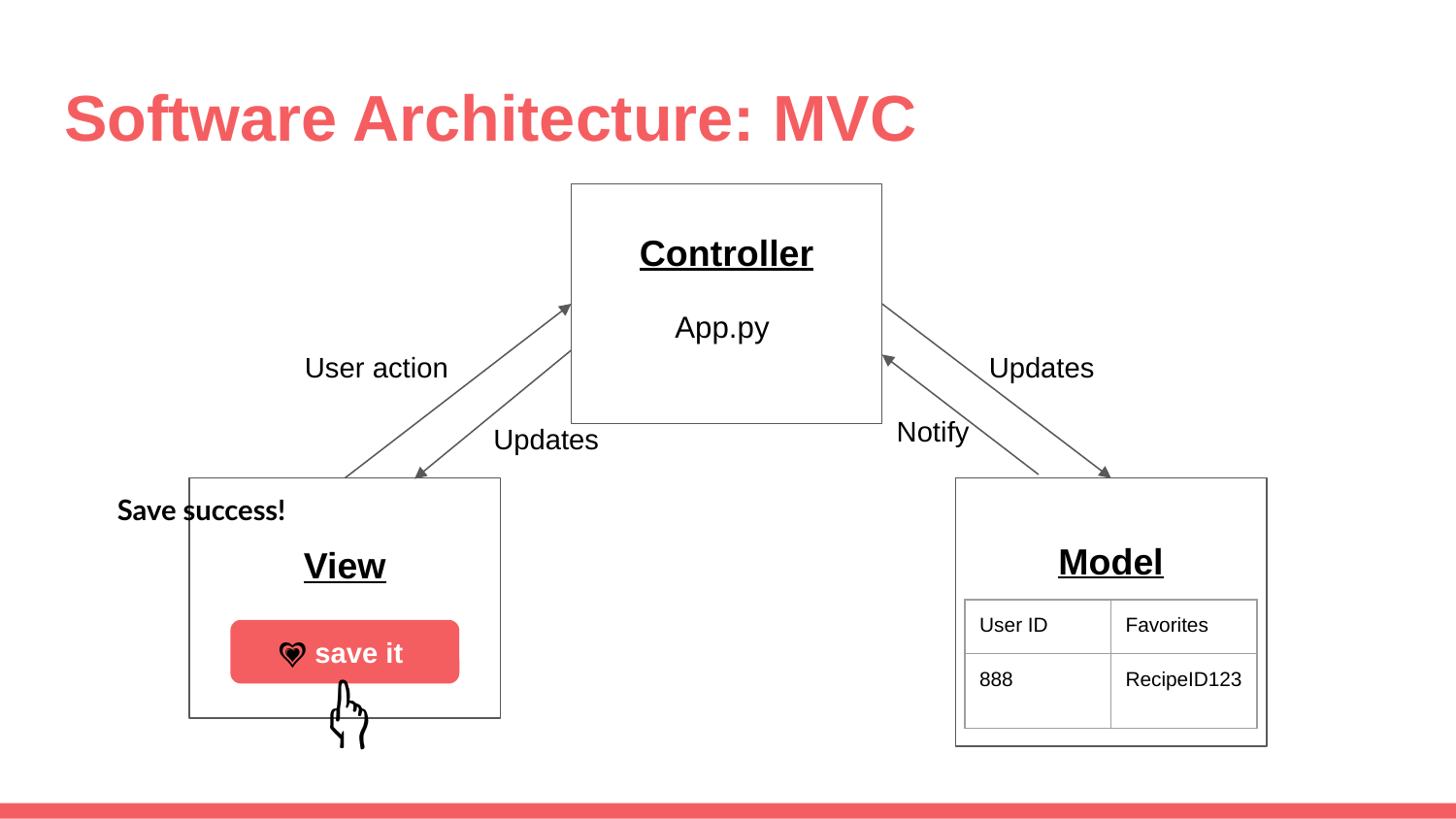

# Software Architecture: MVC

Controller

App.py

User action
Updates
Notify
Updates
Save success!

View

Model

| User ID | Favorites |
| --- | --- |
| 888 | RecipeID123 |
💗 save it
👆